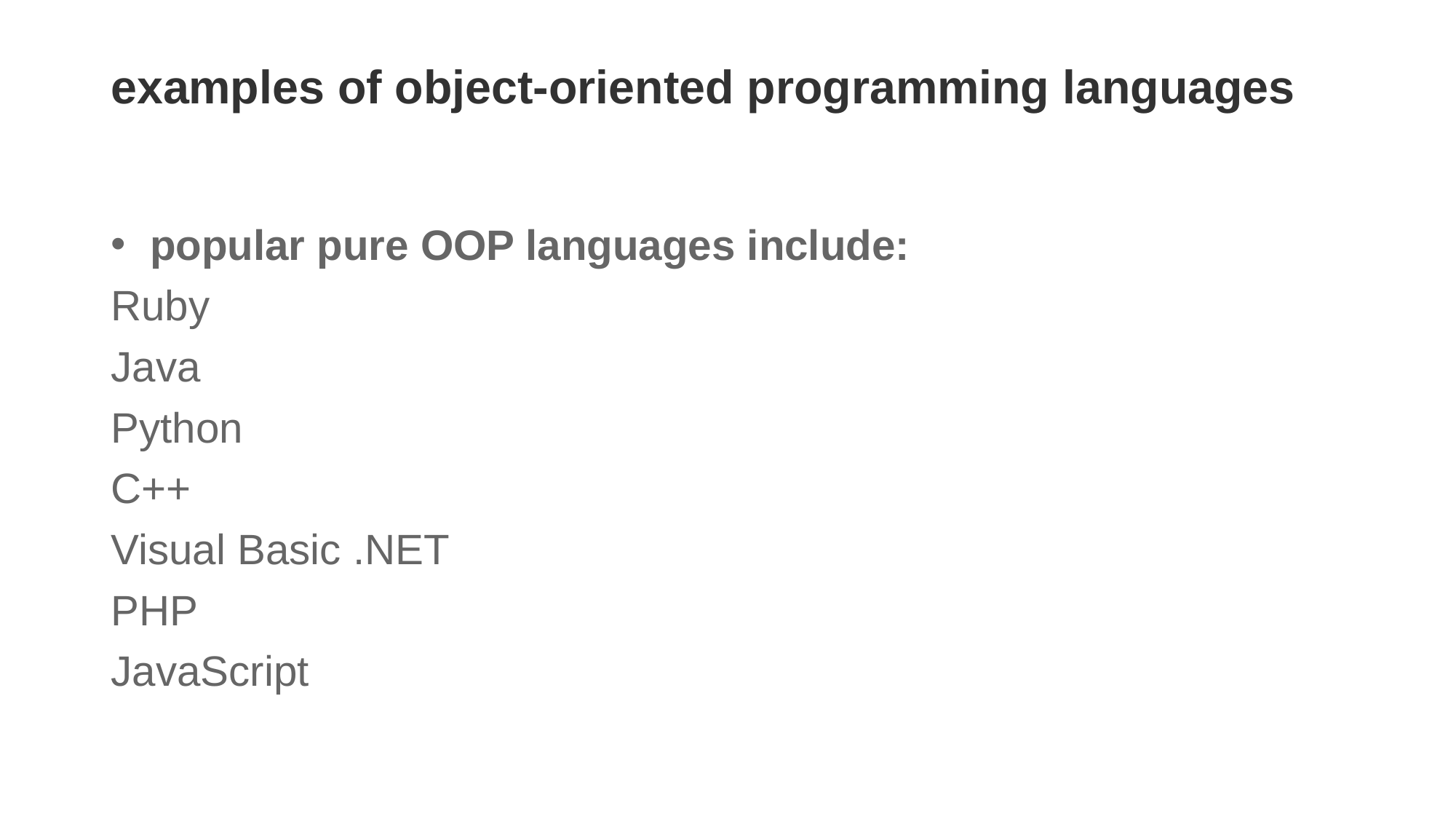

# examples of object-oriented programming languages
 popular pure OOP languages include:
Ruby
Java
Python
C++
Visual Basic .NET
PHP
JavaScript